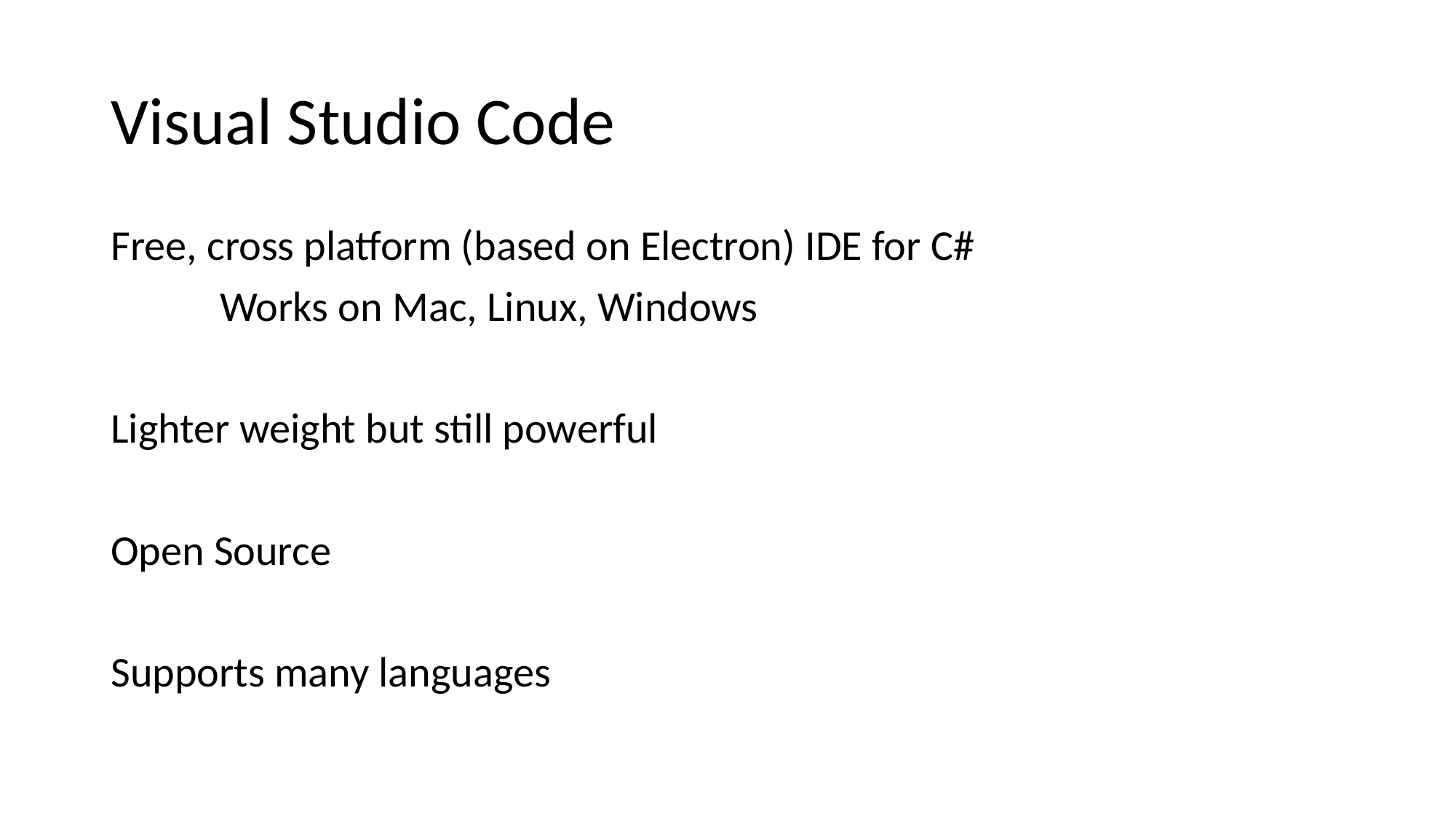

# Visual Studio Code
Free, cross platform (based on Electron) IDE for C#
	Works on Mac, Linux, Windows

Lighter weight but still powerful

Open Source

Supports many languages